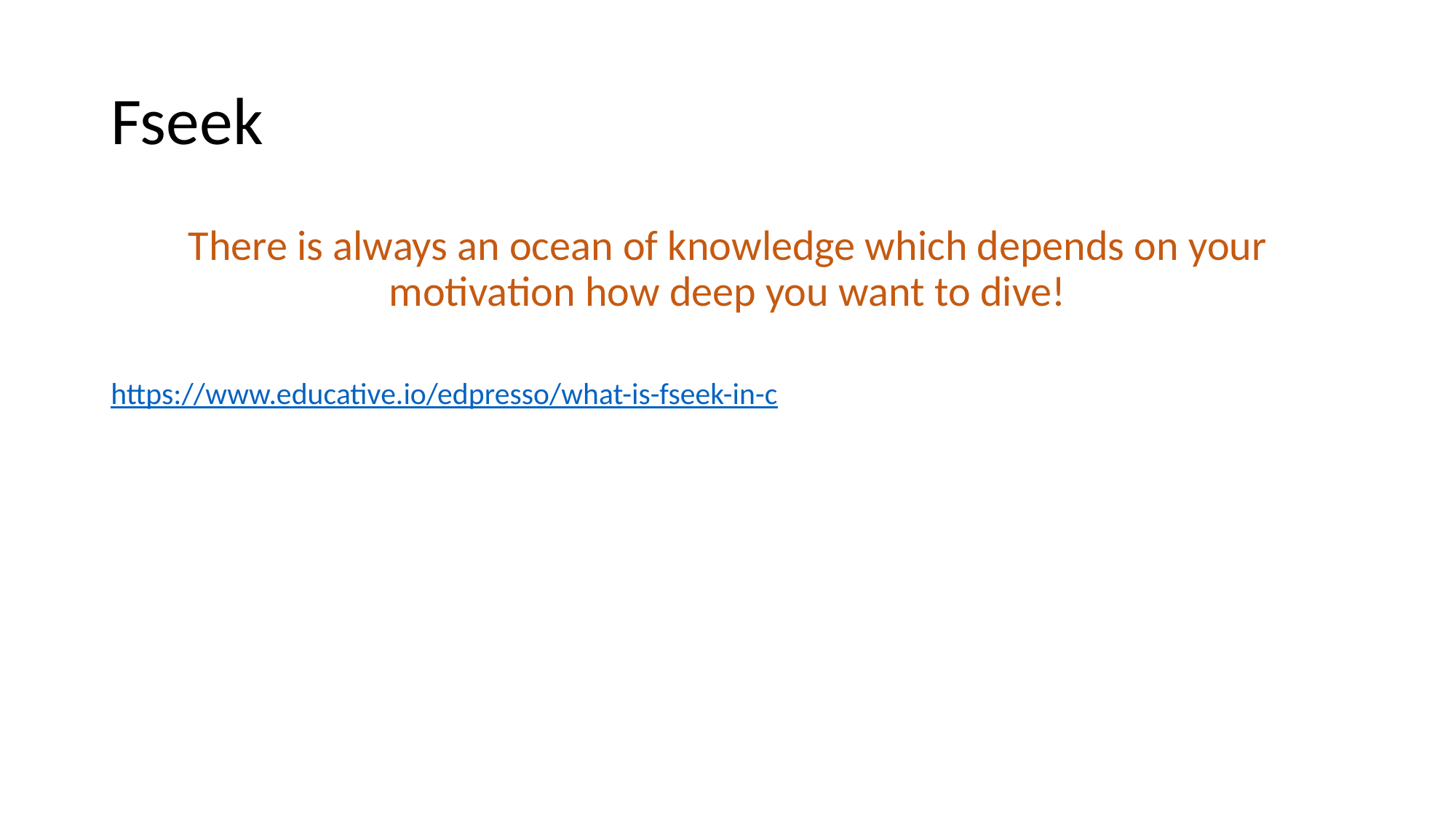

# Fseek
There is always an ocean of knowledge which depends on your motivation how deep you want to dive!

https://www.educative.io/edpresso/what-is-fseek-in-c